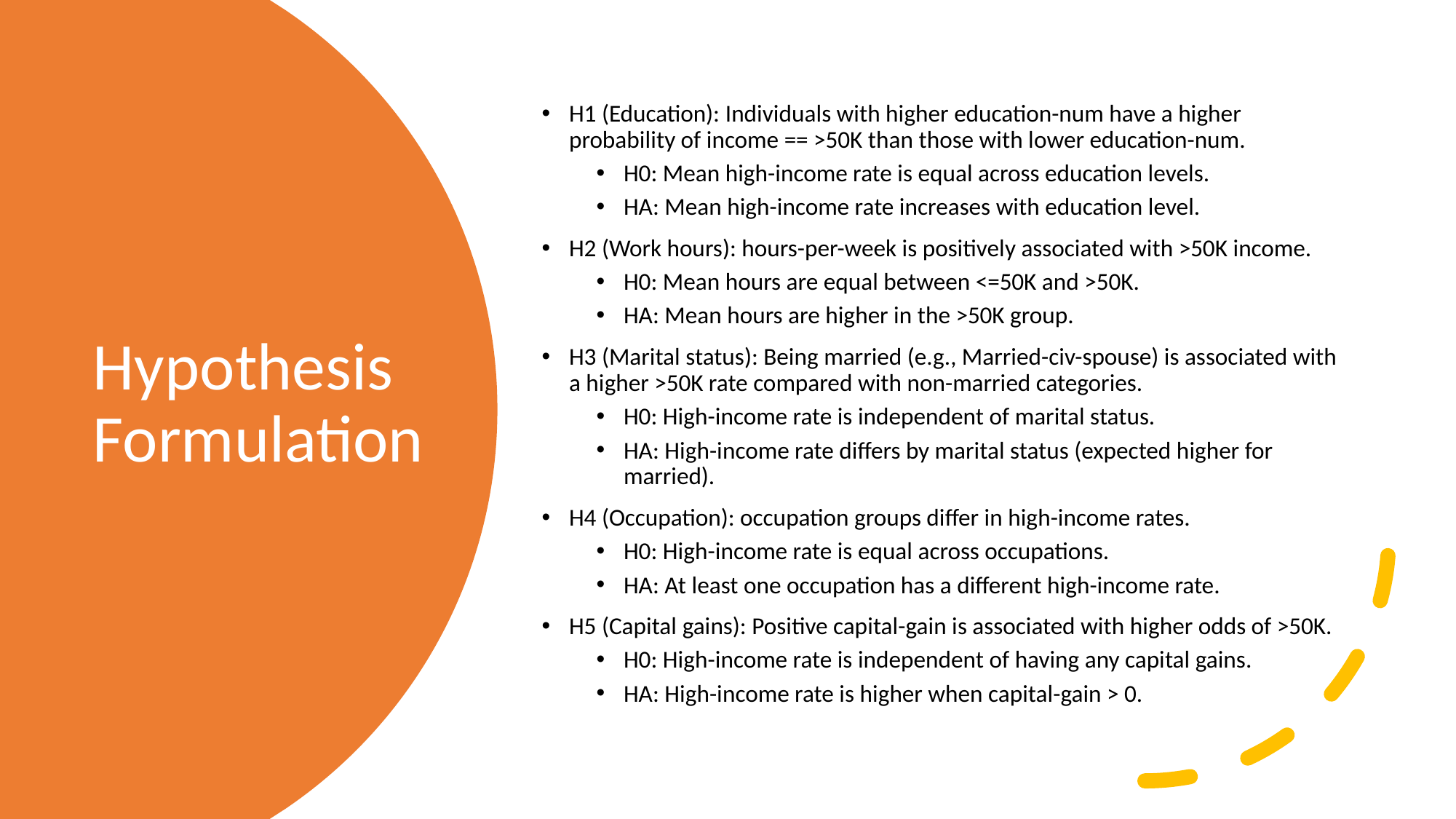

H1 (Education): Individuals with higher education-num have a higher probability of income == >50K than those with lower education-num.
H0: Mean high-income rate is equal across education levels.
HA: Mean high-income rate increases with education level.
H2 (Work hours): hours-per-week is positively associated with >50K income.
H0: Mean hours are equal between <=50K and >50K.
HA: Mean hours are higher in the >50K group.
H3 (Marital status): Being married (e.g., Married-civ-spouse) is associated with a higher >50K rate compared with non-married categories.
H0: High-income rate is independent of marital status.
HA: High-income rate differs by marital status (expected higher for married).
H4 (Occupation): occupation groups differ in high-income rates.
H0: High-income rate is equal across occupations.
HA: At least one occupation has a different high-income rate.
H5 (Capital gains): Positive capital-gain is associated with higher odds of >50K.
H0: High-income rate is independent of having any capital gains.
HA: High-income rate is higher when capital-gain > 0.
# Hypothesis Formulation